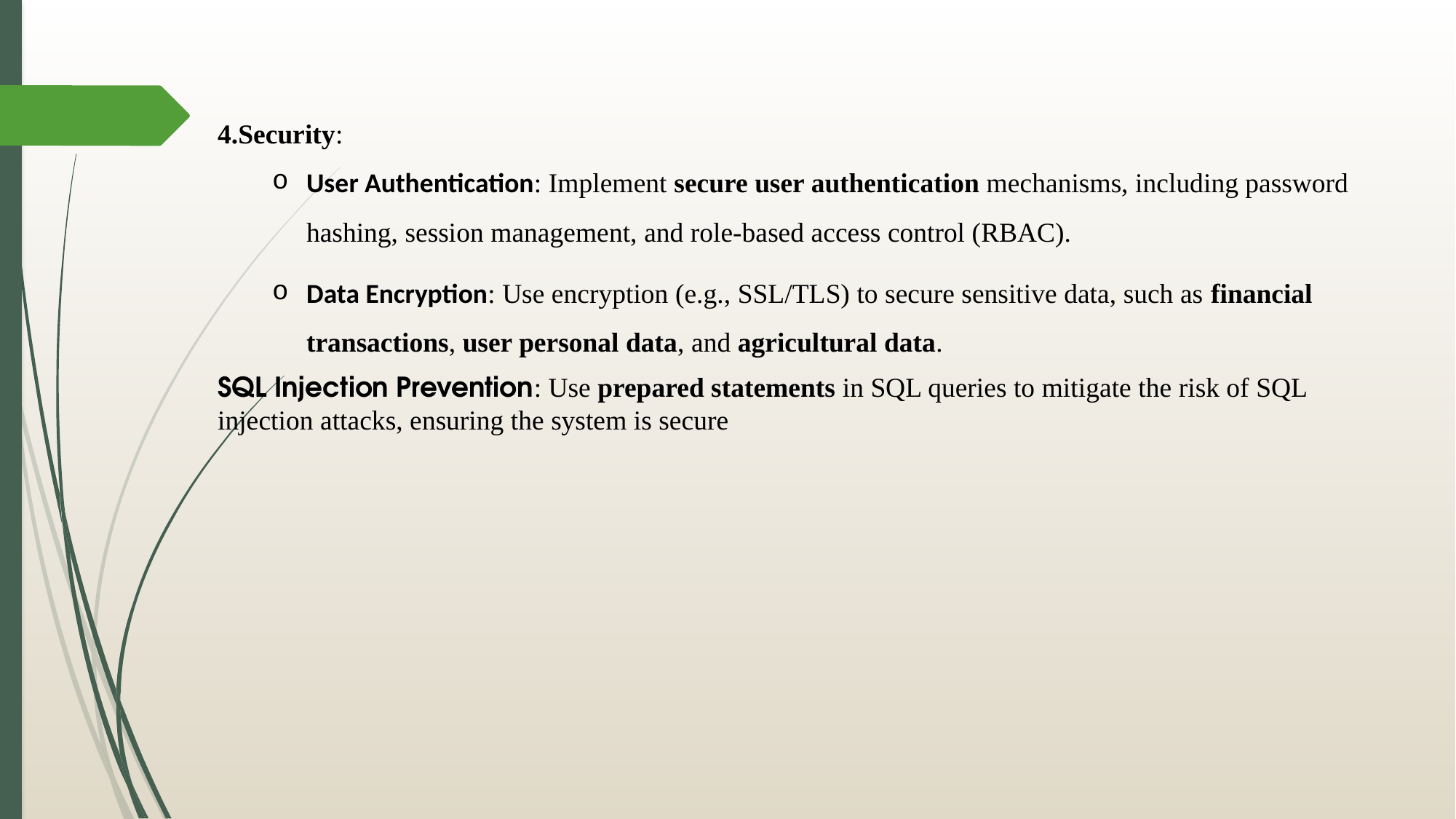

4.Security:
User Authentication: Implement secure user authentication mechanisms, including password hashing, session management, and role-based access control (RBAC).
Data Encryption: Use encryption (e.g., SSL/TLS) to secure sensitive data, such as financial transactions, user personal data, and agricultural data.
SQL Injection Prevention: Use prepared statements in SQL queries to mitigate the risk of SQL injection attacks, ensuring the system is secure